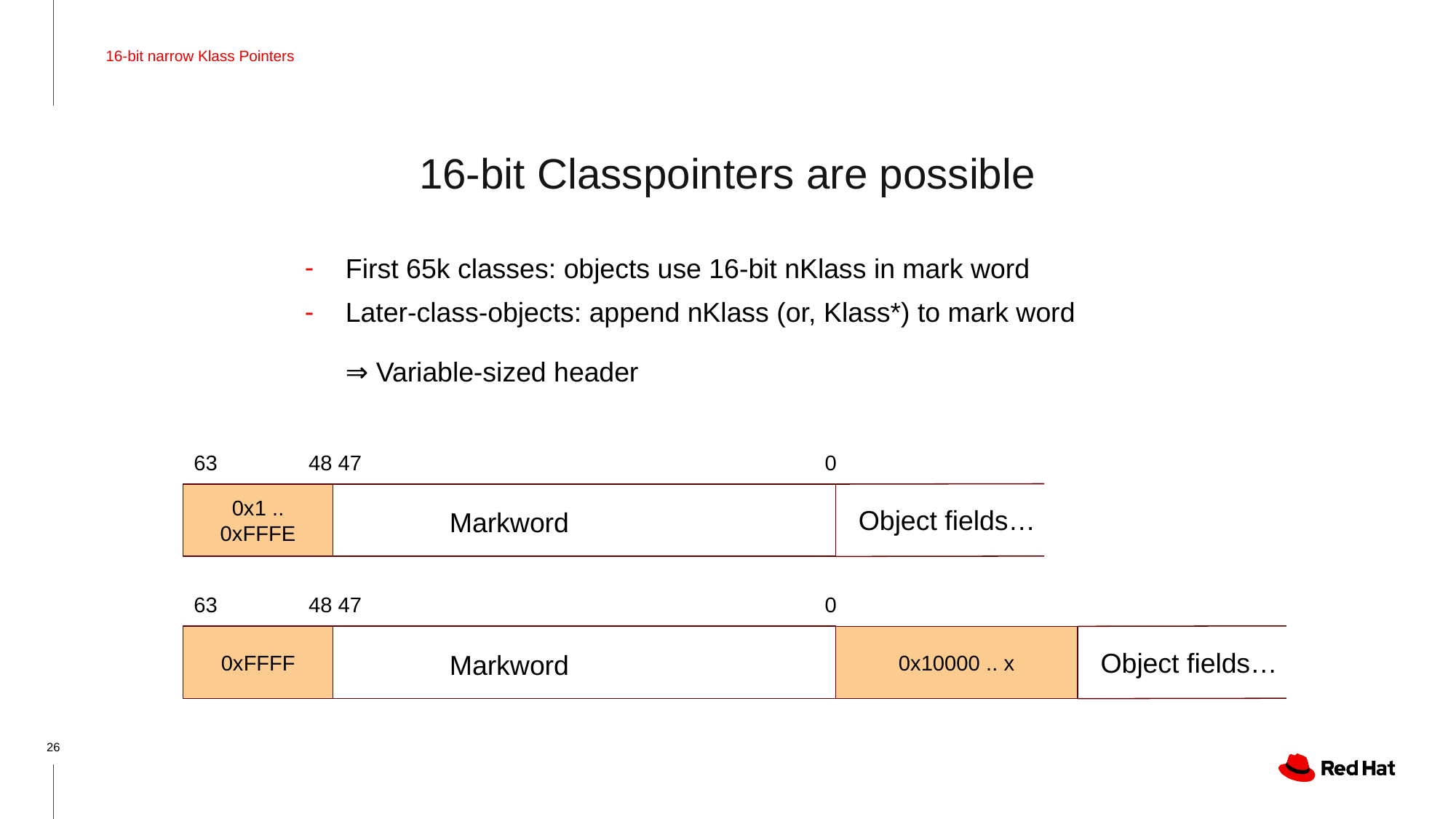

16-bit narrow Klass Pointers
# 16-bit Classpointers are possible
First 65k classes: objects use 16-bit nKlass in mark word
Later-class-objects: append nKlass (or, Klass*) to mark word
⇒ Variable-sized header

63
48 47
0
0x1 .. 0xFFFE

Markword
Object fields…
63
48 47
0
0xFFFF

0x10000 .. x
Markword
Object fields…
26